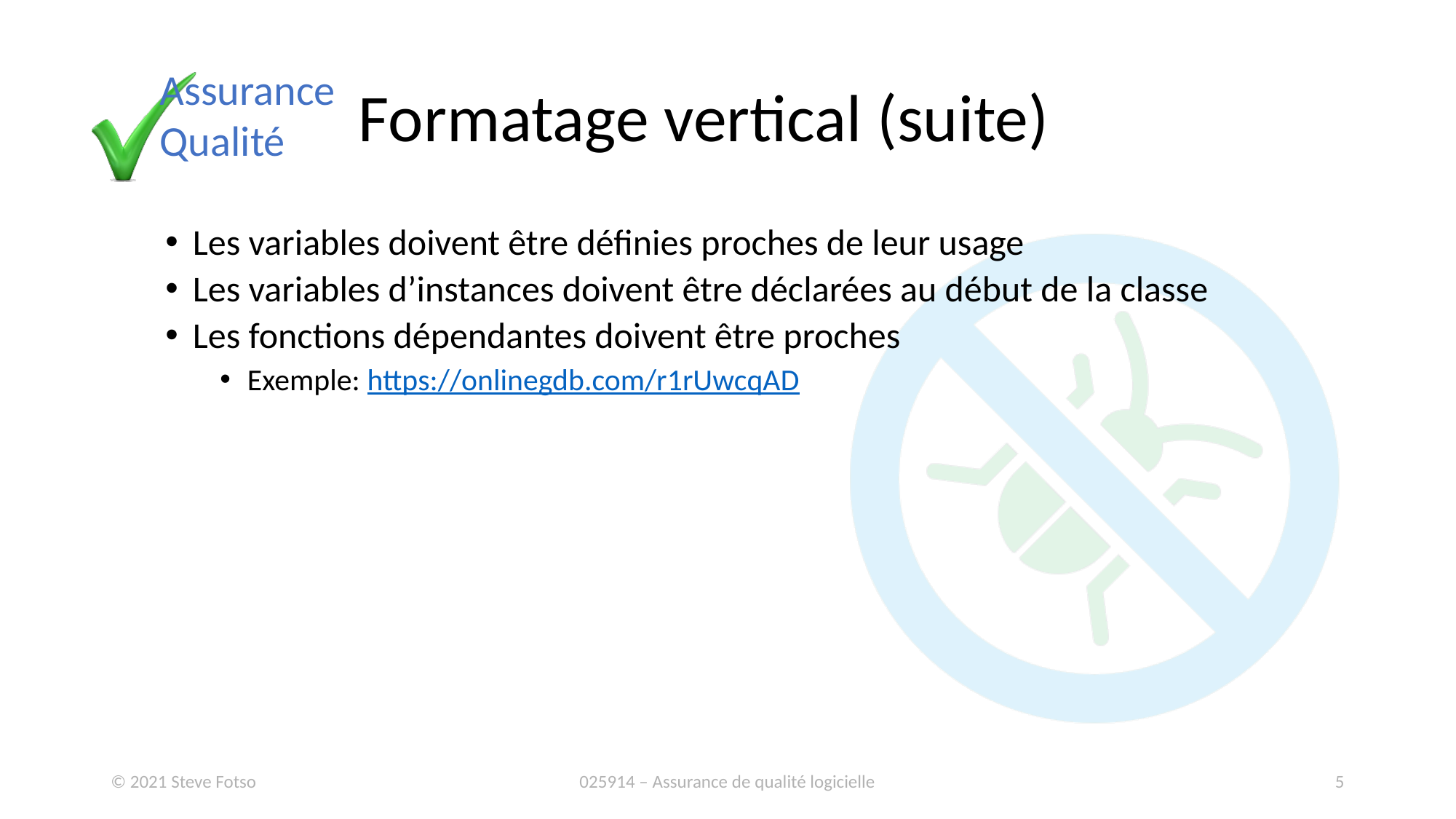

# Formatage vertical (suite)
Les variables doivent être définies proches de leur usage
Les variables d’instances doivent être déclarées au début de la classe
Les fonctions dépendantes doivent être proches
Exemple: https://onlinegdb.com/r1rUwcqAD

© 2021 Steve Fotso
025914 – Assurance de qualité logicielle
5